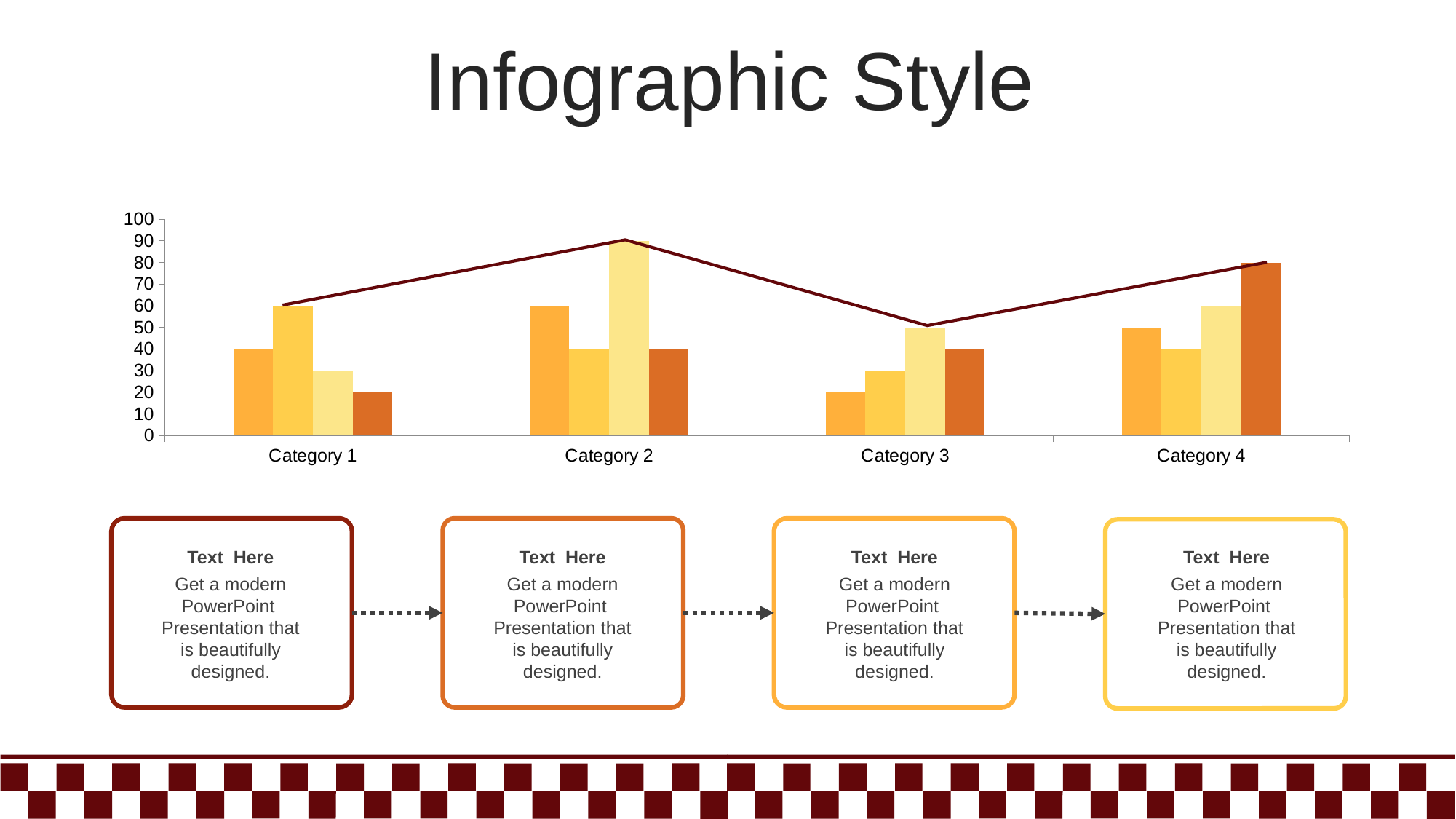

Infographic Style

### Chart

| Category | Series 1 | Series 2 | Series 3 | Series 4 |
|---|---|---|---|---|
| Category 1 | 40.0 | 60.0 | 30.0 | 20.0 |
| Category 2 | 60.0 | 40.0 | 90.0 | 40.0 |
| Category 3 | 20.0 | 30.0 | 50.0 | 40.0 |
| Category 4 | 50.0 | 40.0 | 60.0 | 80.0 |

Text  Here
Get a modern PowerPoint  Presentation that is beautifully designed.
Text  Here
Get a modern PowerPoint  Presentation that is beautifully designed.
Text  Here
Get a modern PowerPoint  Presentation that is beautifully designed.
Text  Here
Get a modern PowerPoint  Presentation that is beautifully designed.